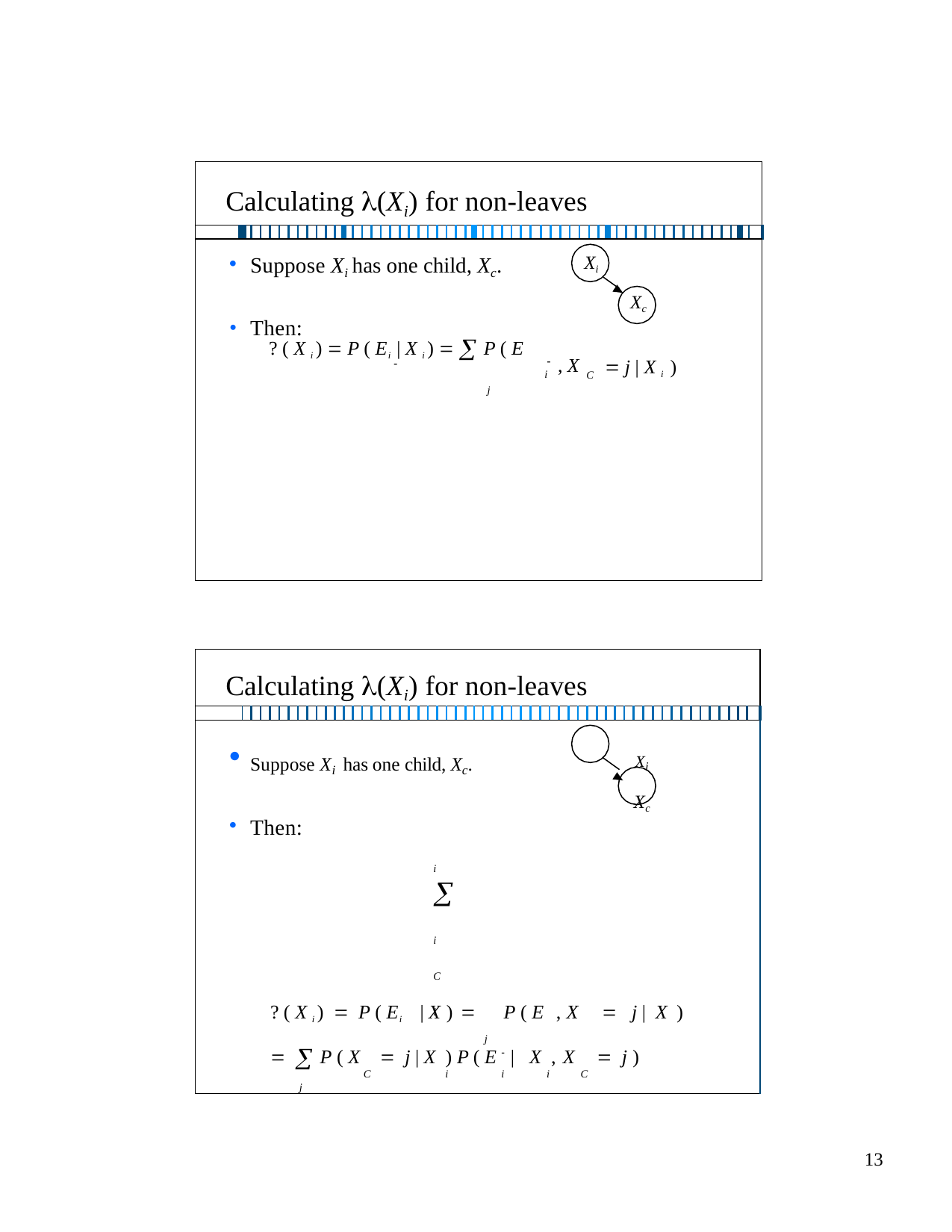

| Calculating λ(Xi) for non-leaves |  |  |  |  |  |  |  |  |  |  |  |  |  |  |  |  |  |  |  |  |  |  |  |  |  |  |  |  |  |  |  |  |  |  |  |  |  |  |  |  |  |  |  |  |  |  |  |  |  |  |  |  |  |  |  |  |  |  |
| --- | --- | --- | --- | --- | --- | --- | --- | --- | --- | --- | --- | --- | --- | --- | --- | --- | --- | --- | --- | --- | --- | --- | --- | --- | --- | --- | --- | --- | --- | --- | --- | --- | --- | --- | --- | --- | --- | --- | --- | --- | --- | --- | --- | --- | --- | --- | --- | --- | --- | --- | --- | --- | --- | --- | --- | --- | --- | --- |
|  |  |  |  |  |  |  |  |  |  |  |  |  |  |  |  |  |  |  |  |  |  |  |  |  |  |  |  |  |  |  |  |  |  |  |  |  |  |  |  |  |  |  |  |  |  |  |  |  |  |  |  |  |  |  |  |  |  |  |
| Suppose Xi has one child, Xc. Then: ? ( X i ) = P ( Ei | X i ) = ∑ P ( E − j |  |  |  |  |  |  |  |  |  |  |  |  |  |  |  |  |  |  |  |  |  |  |  |  |  |  |  |  |  |  |  |  | − i |  | , X |  |  |  | Xi C |  |  | Xc = j | X i ) |  |  |  |  |  |  |  |  |  |  |  |  |  |  |  |  |

| Calculating λ(Xi) for non-leaves |  |  |  |  |  |  |  |  |  |  |  |  |  |  |  |  |  |  |  |  |  |  |  |  |  |  |  |  |  |  |  |  |  |  |  |  |  |  |  |  |  |  |  |  |  |  |  |  |  |  |  |  |  |  |  |
| --- | --- | --- | --- | --- | --- | --- | --- | --- | --- | --- | --- | --- | --- | --- | --- | --- | --- | --- | --- | --- | --- | --- | --- | --- | --- | --- | --- | --- | --- | --- | --- | --- | --- | --- | --- | --- | --- | --- | --- | --- | --- | --- | --- | --- | --- | --- | --- | --- | --- | --- | --- | --- | --- | --- | --- |
|  |  |  |  |  |  |  |  |  |  |  |  |  |  |  |  |  |  |  |  |  |  |  |  |  |  |  |  |  |  |  |  |  |  |  |  |  |  |  |  |  |  |  |  |  |  |  |  |  |  |  |  |  |  |  |  |
| Suppose Xi has one child, Xc. Xi Xc Then: i ∑ i C i ? ( X i ) = P ( Ei | X ) = P ( E , X = j | X ) − − j = ∑ P ( X = j | X ) P ( E − | X , X = j ) C i i i C j |  |  |  |  |  |  |  |  |  |  |  |  |  |  |  |  |  |  |  |  |  |  |  |  |  |  |  |  |  |  |  |  |  |  |  |  |  |  |  |  |  |  |  |  |  |  |  |  |  |  |  |  |  |  |  |

13